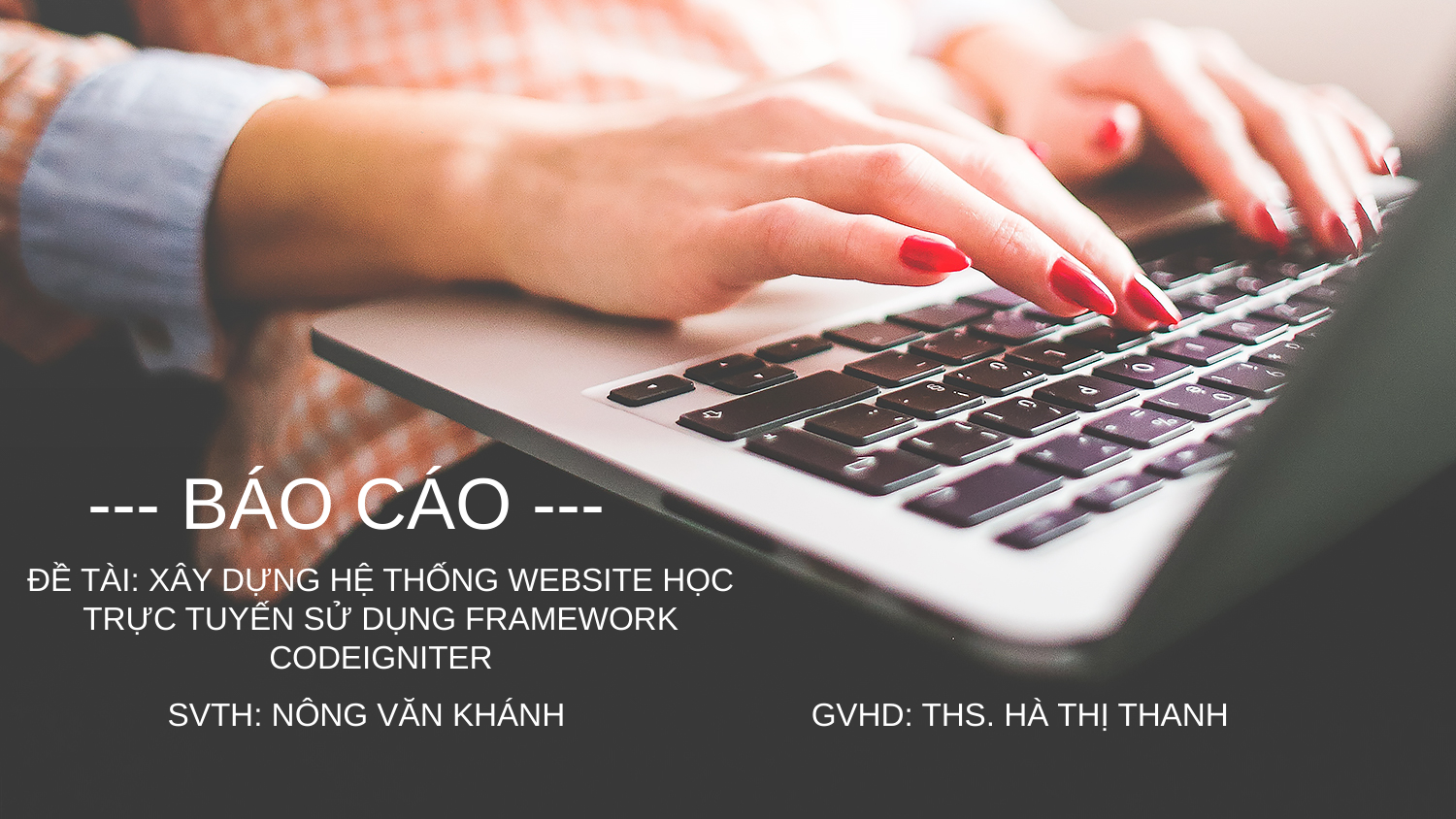

--- BÁO CÁO ---
ĐỀ TÀI: XÂY DỰNG HỆ THỐNG WEBSITE HỌC TRỰC TUYẾN SỬ DỤNG FRAMEWORK CODEIGNITER
SVTH: NÔNG VĂN KHÁNH
GVHD: THS. HÀ THỊ THANH